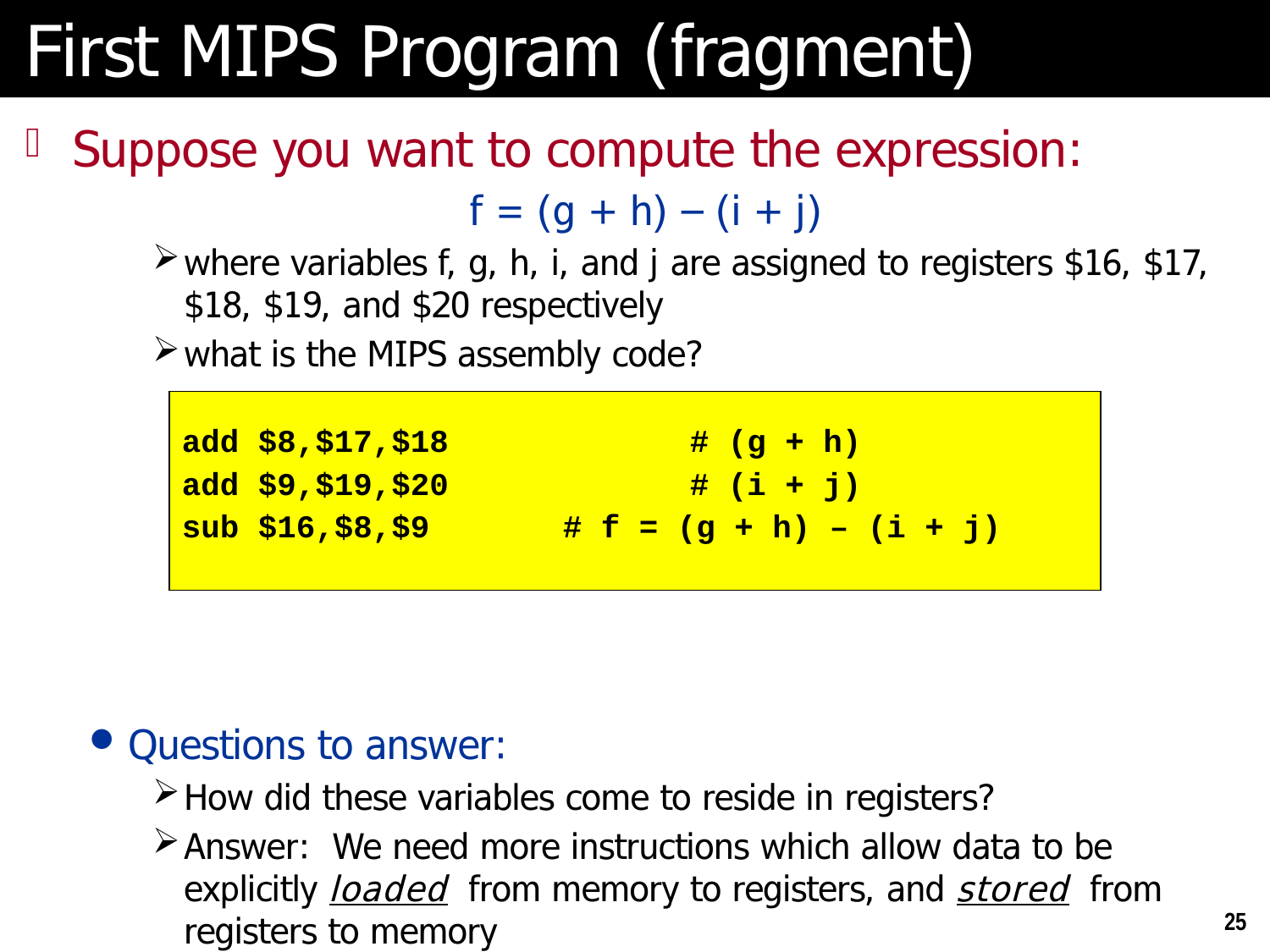

# First MIPS Program (fragment)
Suppose you want to compute the expression:
			f = (g + h) – (i + j)
where variables f, g, h, i, and j are assigned to registers $16, $17, $18, $19, and $20 respectively
what is the MIPS assembly code?

Questions to answer:
How did these variables come to reside in registers?
Answer:  We need more instructions which allow data to be explicitly loaded  from memory to registers, and stored  from registers to memory

add $8,$17,$18		# (g + h)
add $9,$19,$20		# (i + j)
sub $16,$8,$9		# f = (g + h) – (i + j)
25